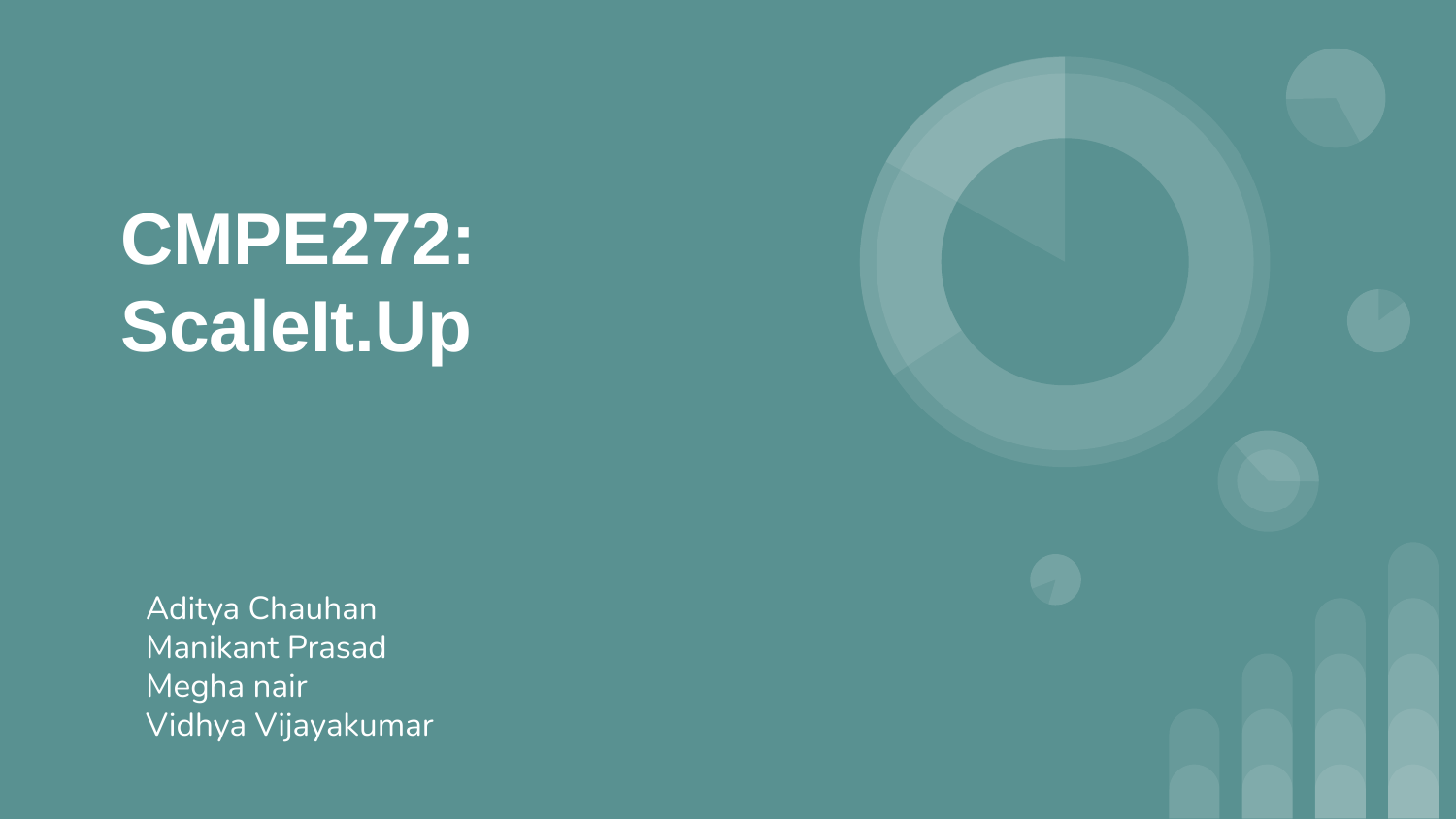

# CMPE272: ScaleIt.Up
Aditya Chauhan
Manikant Prasad
Megha nair
Vidhya Vijayakumar